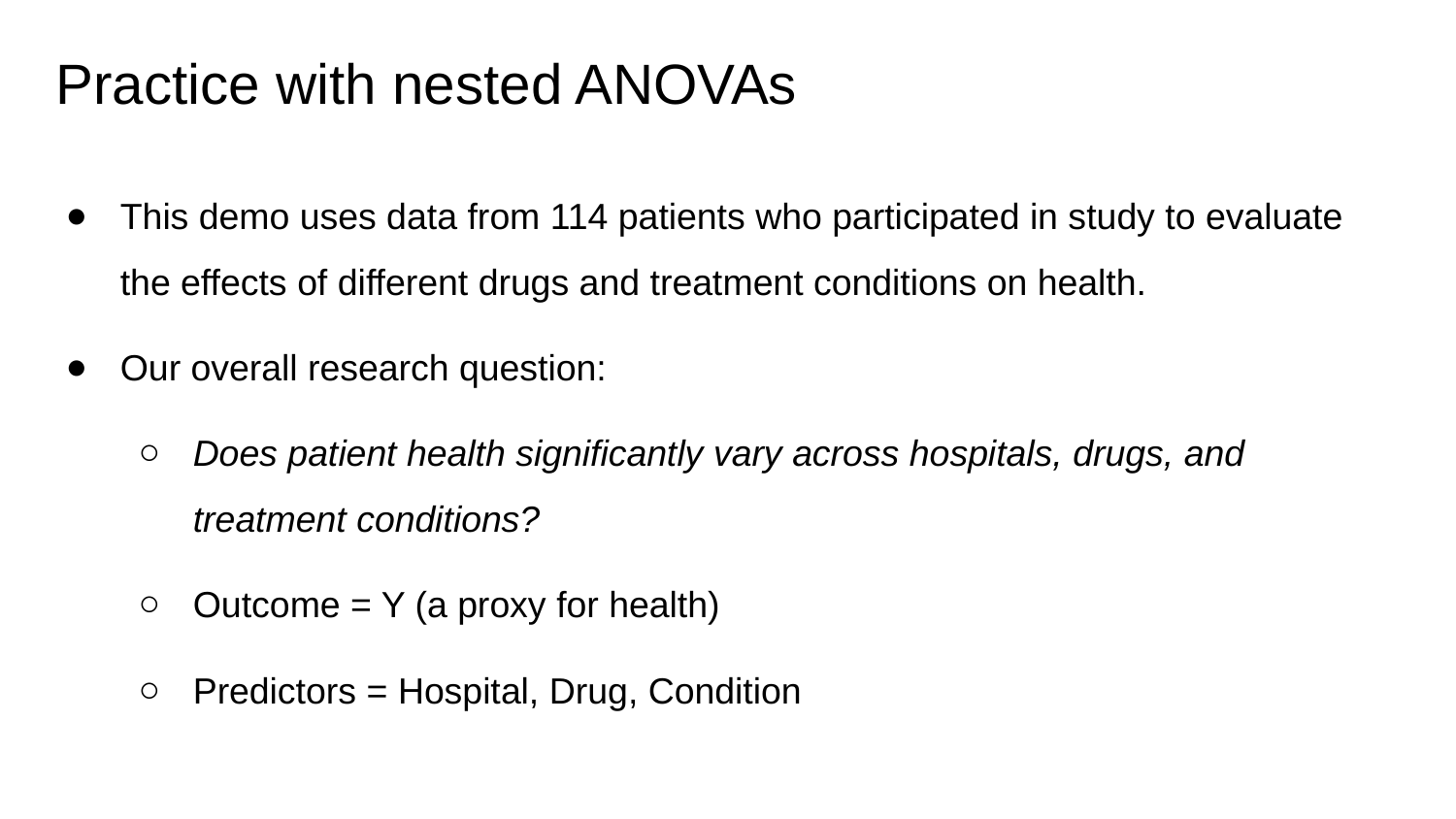

# Practice with nested ANOVAs
This demo uses data from 114 patients who participated in study to evaluate the effects of different drugs and treatment conditions on health.
Our overall research question:
Does patient health significantly vary across hospitals, drugs, and treatment conditions?
Outcome = Y (a proxy for health)
Predictors = Hospital, Drug, Condition